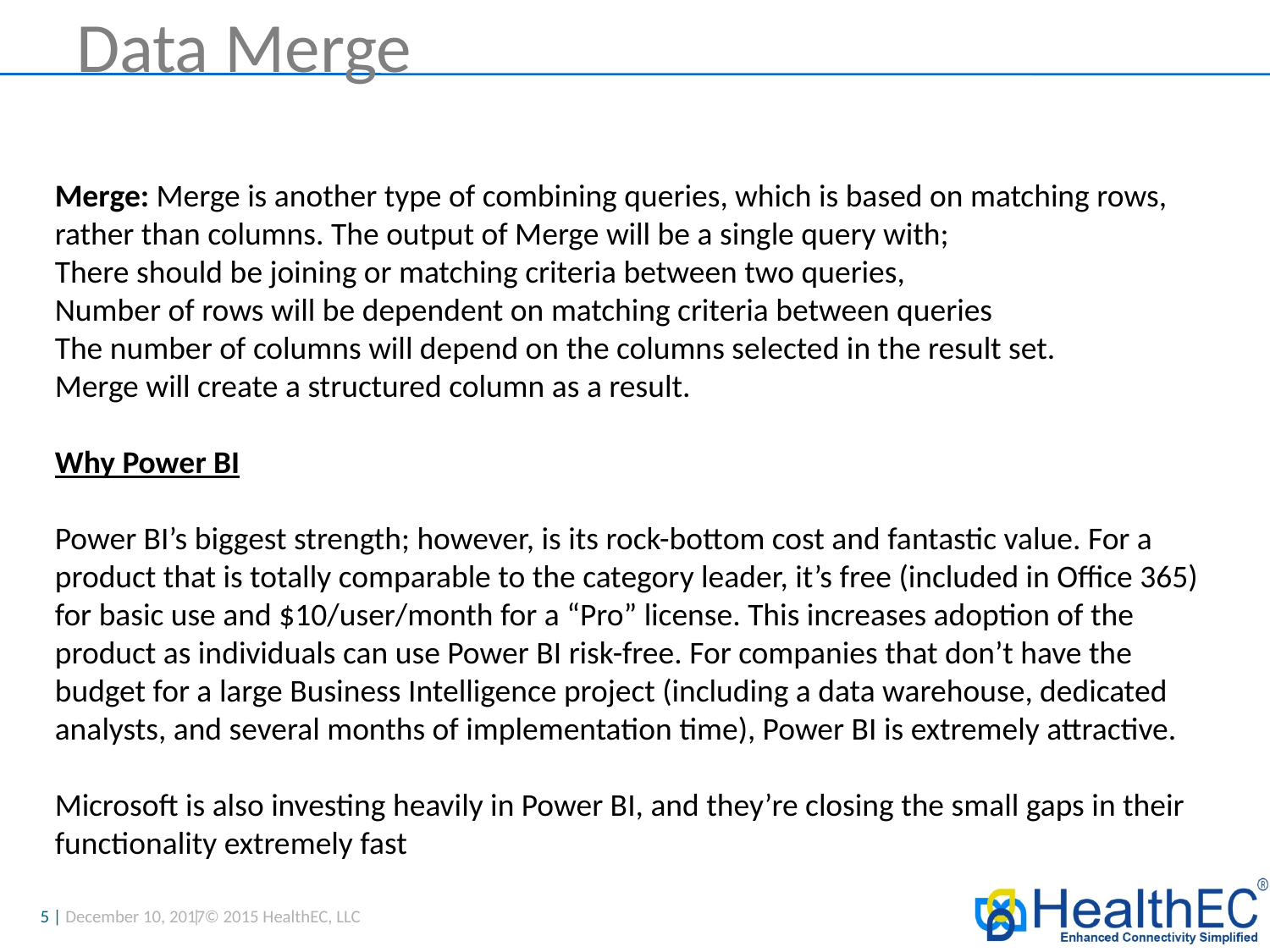

# Data Merge
Merge: Merge is another type of combining queries, which is based on matching rows, rather than columns. The output of Merge will be a single query with;
There should be joining or matching criteria between two queries,
Number of rows will be dependent on matching criteria between queries
The number of columns will depend on the columns selected in the result set.
Merge will create a structured column as a result.

Why Power BI

Power BI’s biggest strength; however, is its rock-bottom cost and fantastic value. For a product that is totally comparable to the category leader, it’s free (included in Office 365) for basic use and $10/user/month for a “Pro” license. This increases adoption of the product as individuals can use Power BI risk-free. For companies that don’t have the budget for a large Business Intelligence project (including a data warehouse, dedicated analysts, and several months of implementation time), Power BI is extremely attractive.

Microsoft is also investing heavily in Power BI, and they’re closing the small gaps in their functionality extremely fast

5 |
December 10, 2017
| © 2015 HealthEC, LLC